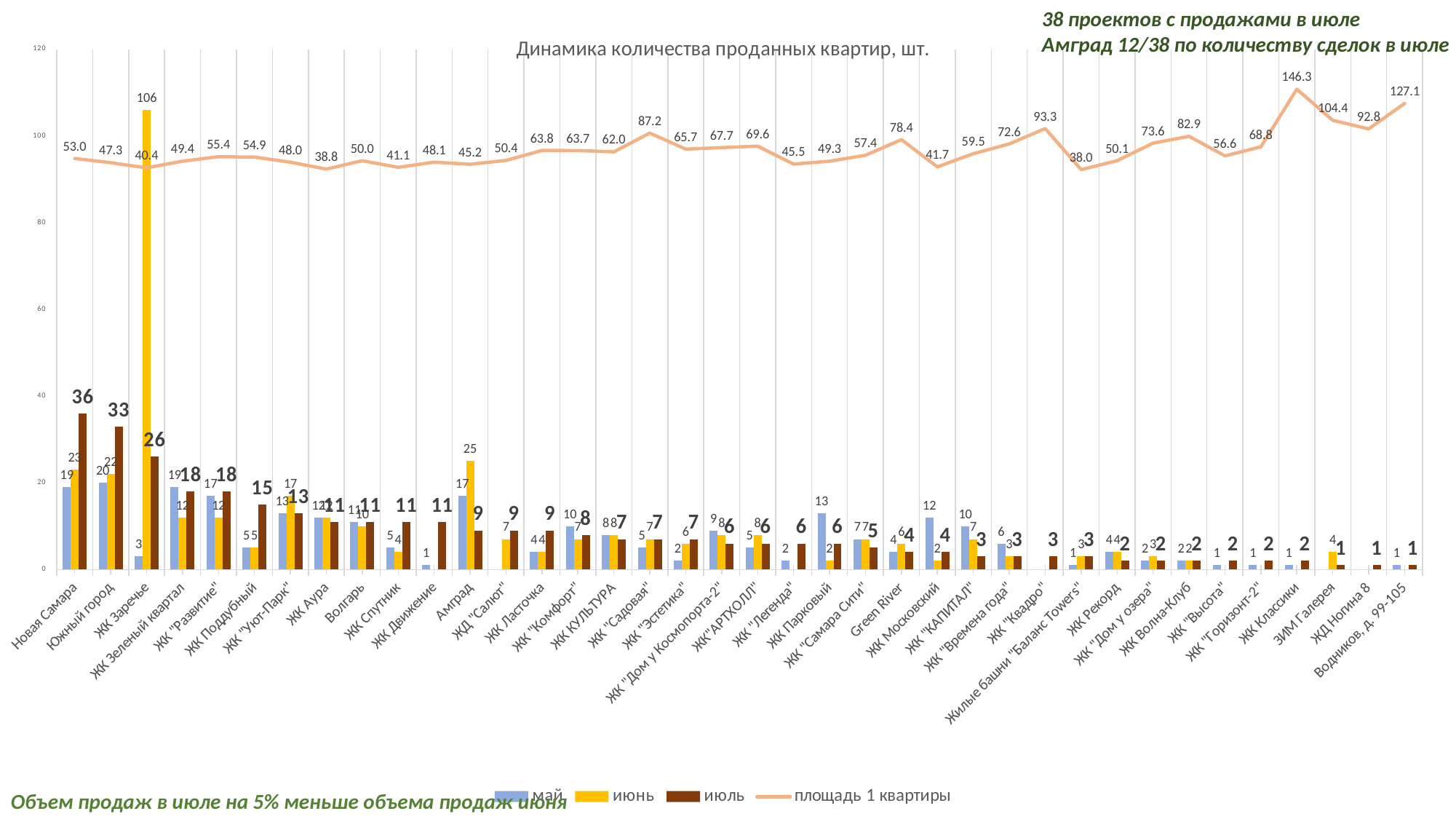

38 проектов с продажами в июле
Амград 12/38 по количеству сделок в июле

### Chart: Динамика количества проданных квартир, шт.

| Category | май | июнь | июль | площадь 1 квартиры |
|---|---|---|---|---|
| Новая Самара | 19.0 | 23.0 | 36.0 | 53.04694444444411 |
| Южный город | 20.0 | 22.0 | 33.0 | 47.3157575757573 |
| ЖК Заречье | 3.0 | 106.0 | 26.0 | 40.42346153846176 |
| ЖК Зеленый квартал | 19.0 | 12.0 | 18.0 | 49.43333333333309 |
| ЖК "Развитие" | 17.0 | 12.0 | 18.0 | 55.43166666666608 |
| ЖК Поддубный | 5.0 | 5.0 | 15.0 | 54.92399999999986 |
| ЖК "Уют-Парк" | 13.0 | 17.0 | 13.0 | 48.030769230769344 |
| ЖК Аура | 12.0 | 12.0 | 11.0 | 38.76363636363583 |
| Волгарь | 11.0 | 10.0 | 11.0 | 49.97272727272618 |
| ЖК Спутник | 5.0 | 4.0 | 11.0 | 41.130909090910706 |
| ЖК Движение | 1.0 | None | 11.0 | 48.07272727272723 |
| Амград | 17.0 | 25.0 | 9.0 | 45.244444444443815 |
| ЖД "Салют" | None | 7.0 | 9.0 | 50.424444444444916 |
| ЖК Ласточка | 4.0 | 4.0 | 9.0 | 63.80444444444629 |
| ЖК "Комфорт" | 10.0 | 7.0 | 8.0 | 63.67374999999879 |
| ЖК КУЛЬТУРА | 8.0 | 8.0 | 7.0 | 61.977142857144955 |
| ЖК "Садовая" | 5.0 | 7.0 | 7.0 | 87.2114285714272 |
| ЖК "Эстетика" | 2.0 | 6.0 | 7.0 | 65.65714285714368 |
| ЖК "Дом у Космопорта-2" | 9.0 | 8.0 | 6.0 | 67.67000000000432 |
| ЖК"АРТХОЛЛ" | 5.0 | 8.0 | 6.0 | 69.61666666666663 |
| ЖК "Легенда" | 2.0 | None | 6.0 | 45.53166666666463 |
| ЖК Парковый | 13.0 | 2.0 | 6.0 | 49.333333333334814 |
| ЖК "Самара Сити" | 7.0 | 7.0 | 5.0 | 57.36200000000099 |
| Green River | 4.0 | 6.0 | 4.0 | 78.36000000000149 |
| ЖК Московский | 12.0 | 2.0 | 4.0 | 41.697500000007494 |
| ЖК "КАПИТАЛ" | 10.0 | 7.0 | 3.0 | 59.45999999999913 |
| ЖК "Времена года" | 6.0 | 3.0 | 3.0 | 72.61999999999898 |
| ЖК "Квадро" | None | None | 3.0 | 93.33333333334183 |
| Жилые башни "Баланс Towers" | 1.0 | 3.0 | 3.0 | 38.000000000000604 |
| ЖК Рекорд | 4.0 | 4.0 | 2.0 | 50.12499999999909 |
| ЖК "Дом у озера" | 2.0 | 3.0 | 2.0 | 73.62999999999852 |
| ЖК Волна-Клуб | 2.0 | 2.0 | 2.0 | 82.8999999999977 |
| ЖК "Высота" | 1.0 | None | 2.0 | 56.59999999999849 |
| ЖК "Горизонт-2" | 1.0 | None | 2.0 | 68.75000000000045 |
| ЖК Классики | 1.0 | None | 2.0 | 146.2549999999999 |
| ЗИМ Галерея | None | 4.0 | 1.0 | 104.37000000000626 |
| ЖД Ногина 8 | None | None | 1.0 | 92.81999999999994 |
| Водников, д. 99-105 | 1.0 | None | 1.0 | 127.09999999999991 |
Объем продаж в июле на 5% меньше объема продаж июня